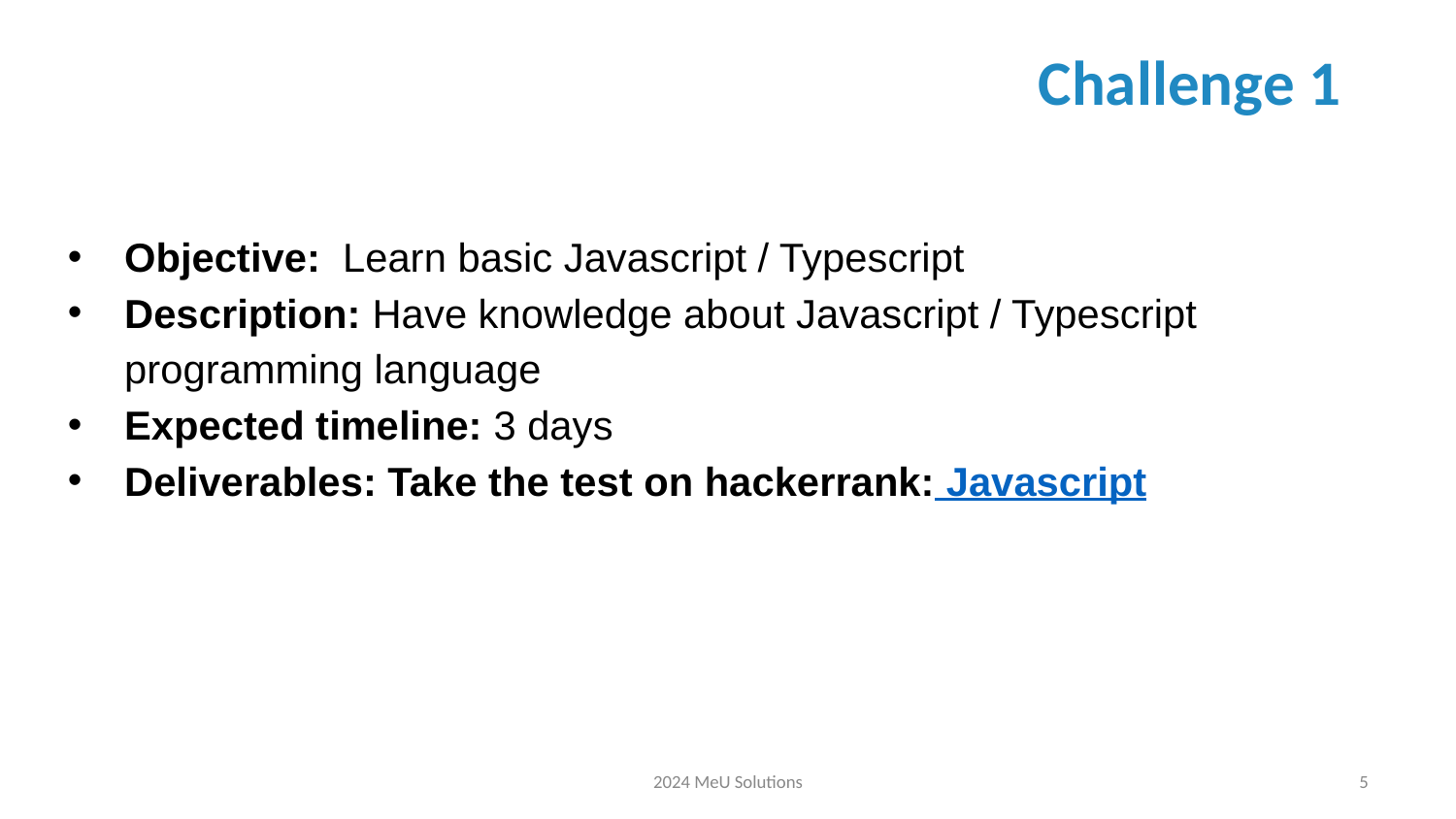

# Challenge 1
Objective:  Learn basic Javascript / Typescript
Description: Have knowledge about Javascript / Typescript programming language
Expected timeline: 3 days
Deliverables: Take the test on hackerrank: Javascript
2024 MeU Solutions
5